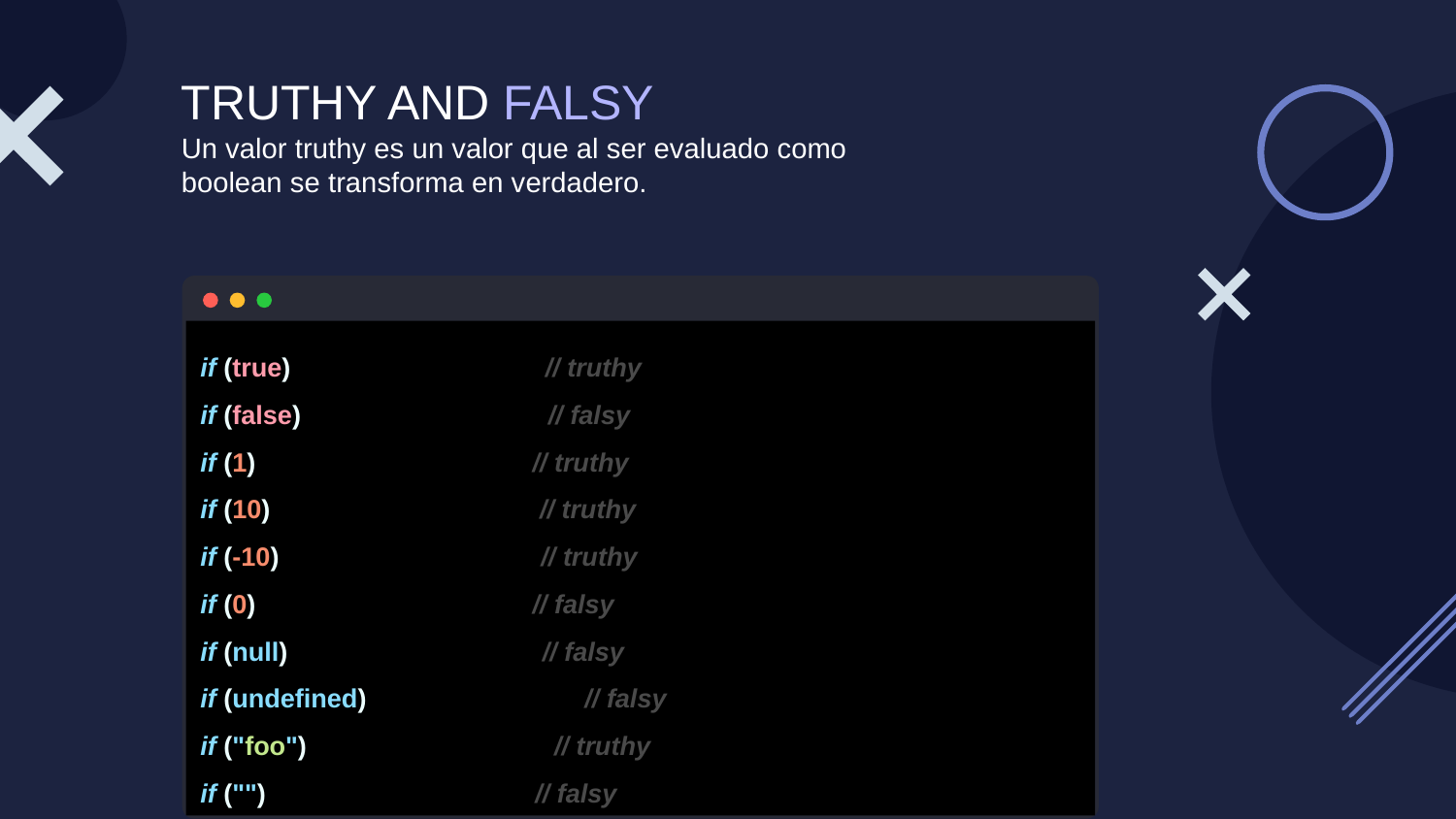

# TRUTHY AND FALSY
Un valor truthy es un valor que al ser evaluado como boolean se transforma en verdadero.

if (true)                                   // truthy
if (false)                                  // falsy
if (1)                                      // truthy
if (10)                                     // truthy
if (-10)                                    // truthy
if (0)                                      // falsy
if (null)                                   // falsy
if (undefined)                              // falsy
if ("foo")                                  // truthy
if ("")                                     // falsy